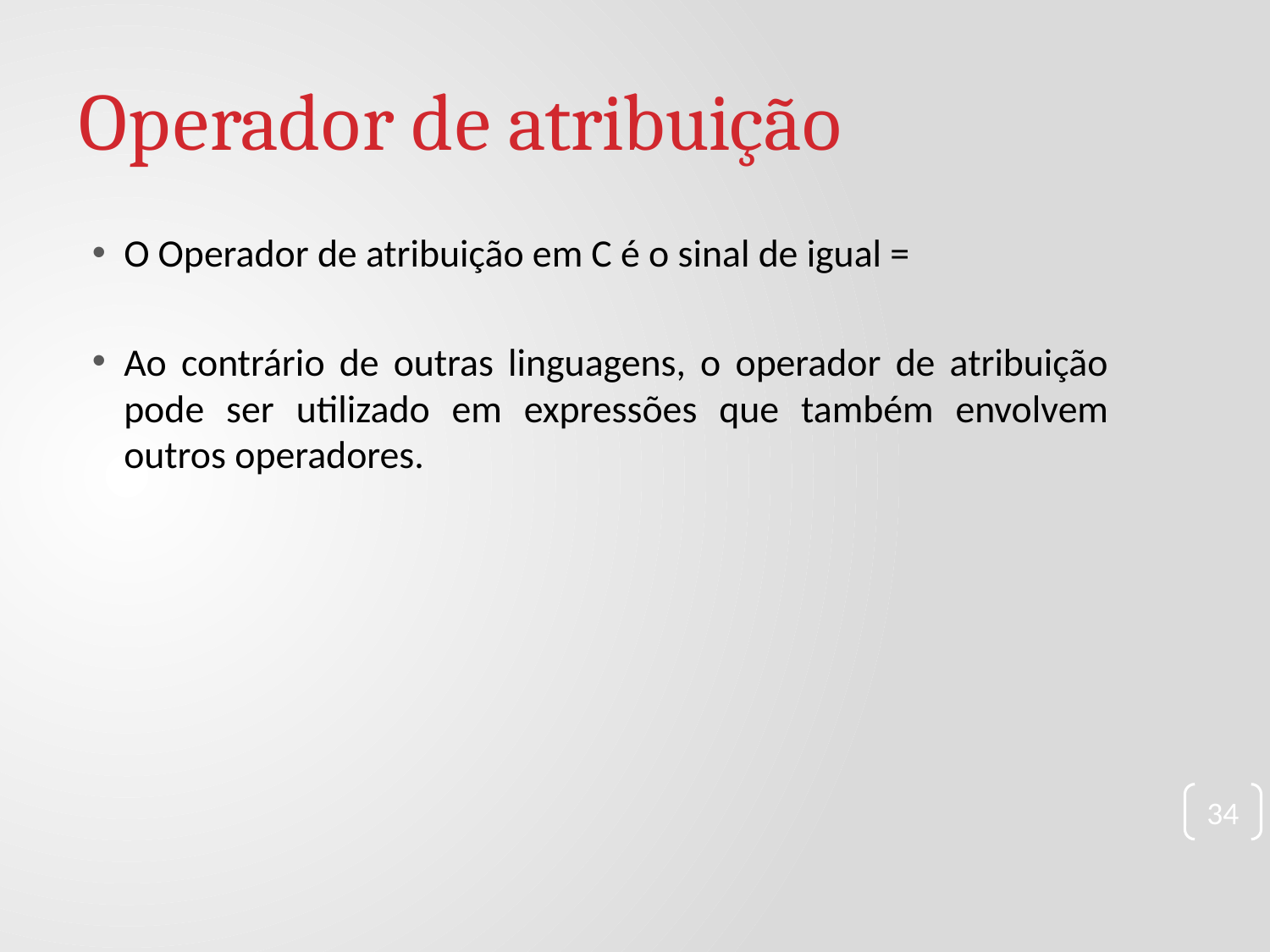

# Operador de atribuição
O Operador de atribuição em C é o sinal de igual =

Ao contrário de outras linguagens, o operador de atribuição pode ser utilizado em expressões que também envolvem outros operadores.
34